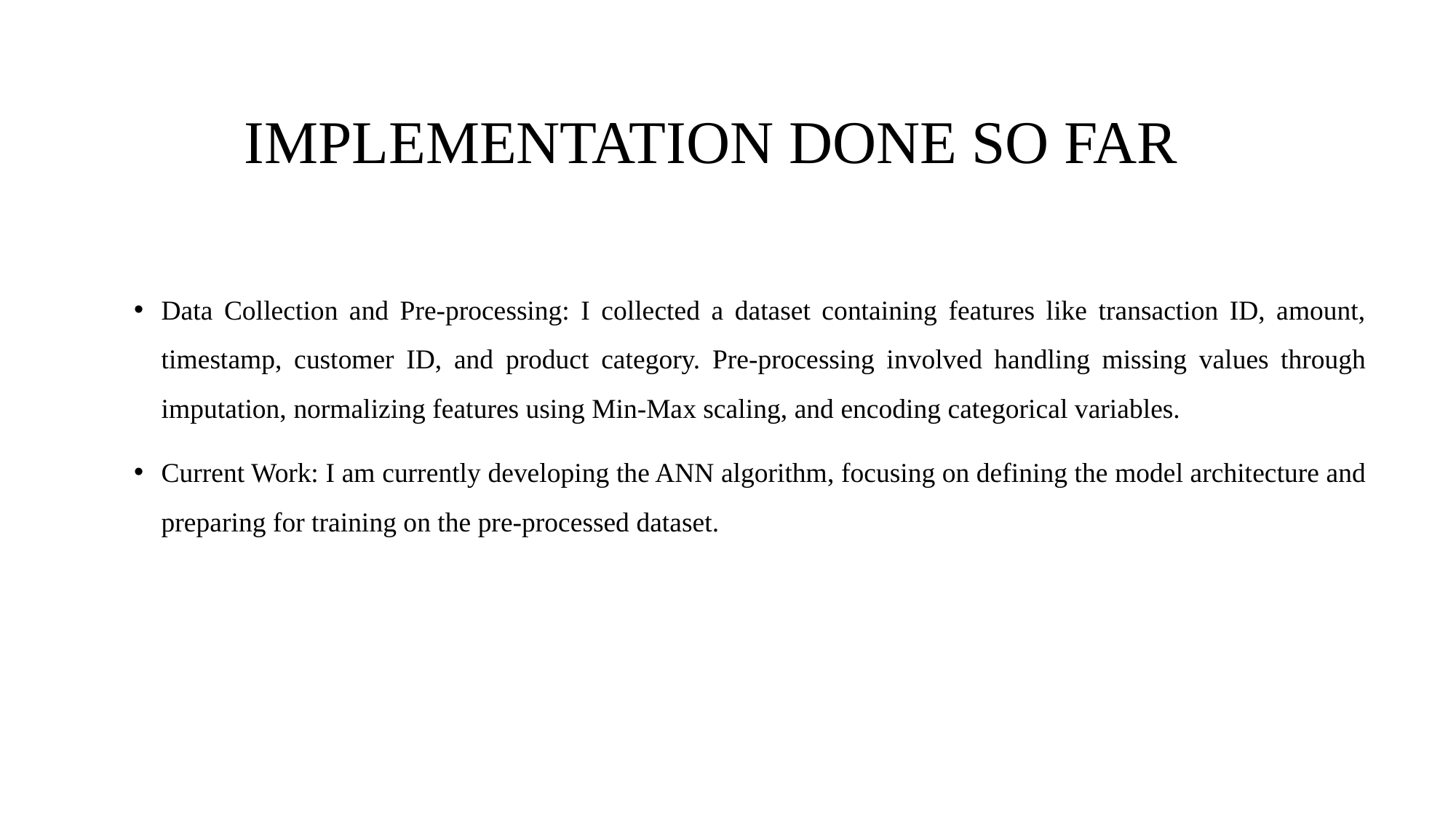

# IMPLEMENTATION DONE SO FAR
Data Collection and Pre-processing: I collected a dataset containing features like transaction ID, amount, timestamp, customer ID, and product category. Pre-processing involved handling missing values through imputation, normalizing features using Min-Max scaling, and encoding categorical variables.
Current Work: I am currently developing the ANN algorithm, focusing on defining the model architecture and preparing for training on the pre-processed dataset.